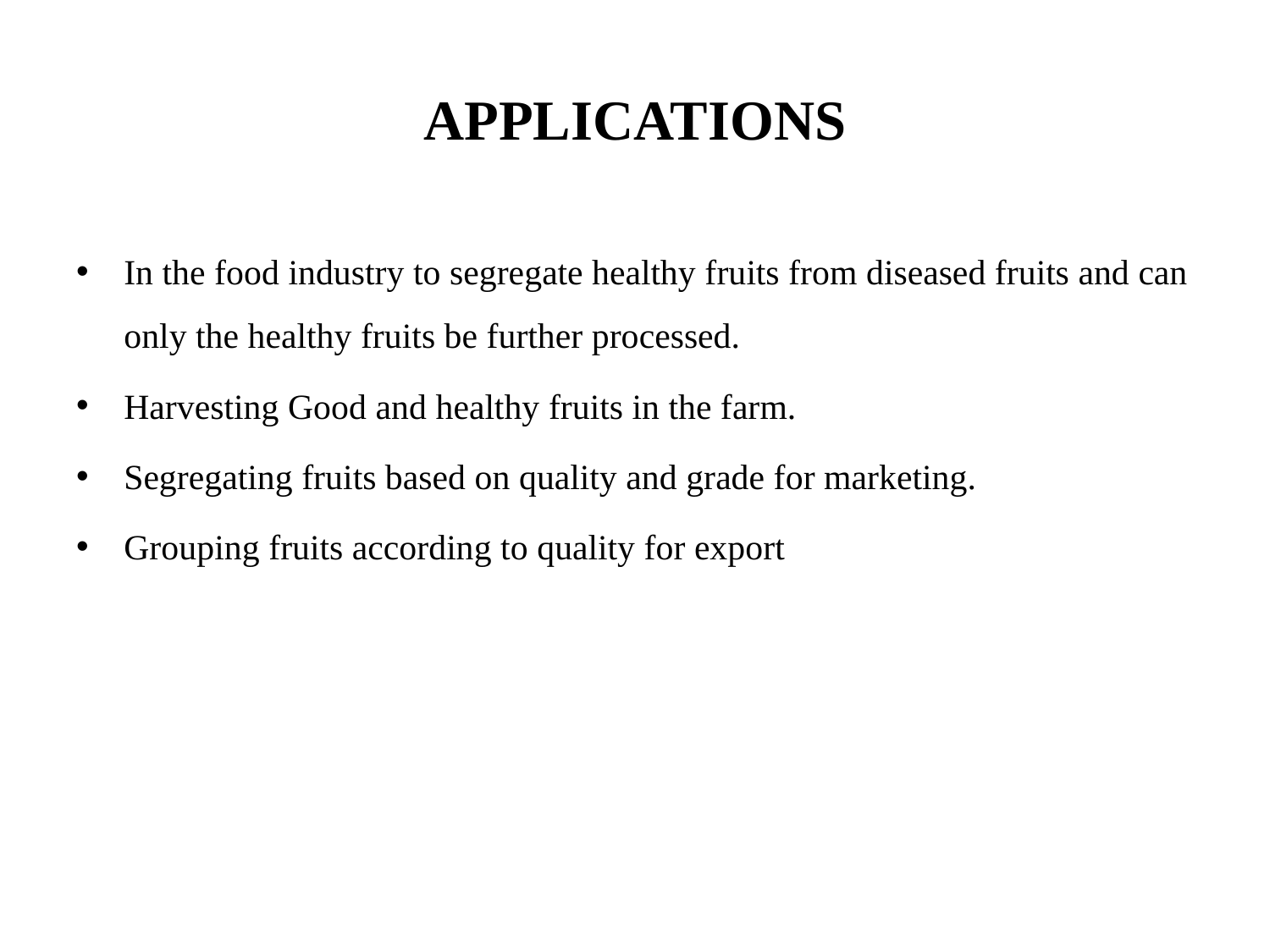

# APPLICATIONS
In the food industry to segregate healthy fruits from diseased fruits and can only the healthy fruits be further processed.
Harvesting Good and healthy fruits in the farm.
Segregating fruits based on quality and grade for marketing.
Grouping fruits according to quality for export